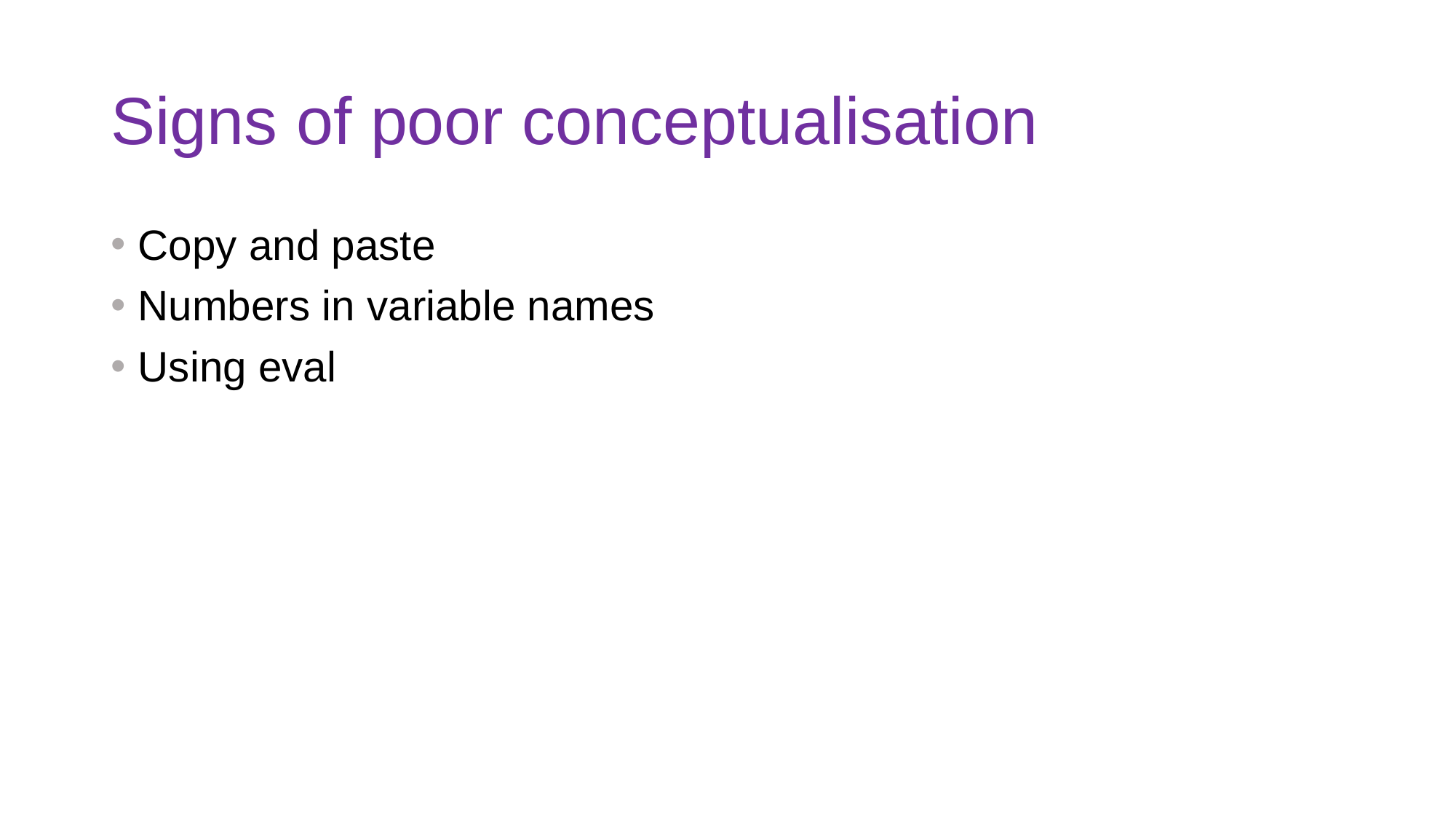

# Signs of poor conceptualisation
Copy and paste
Numbers in variable names
Using eval